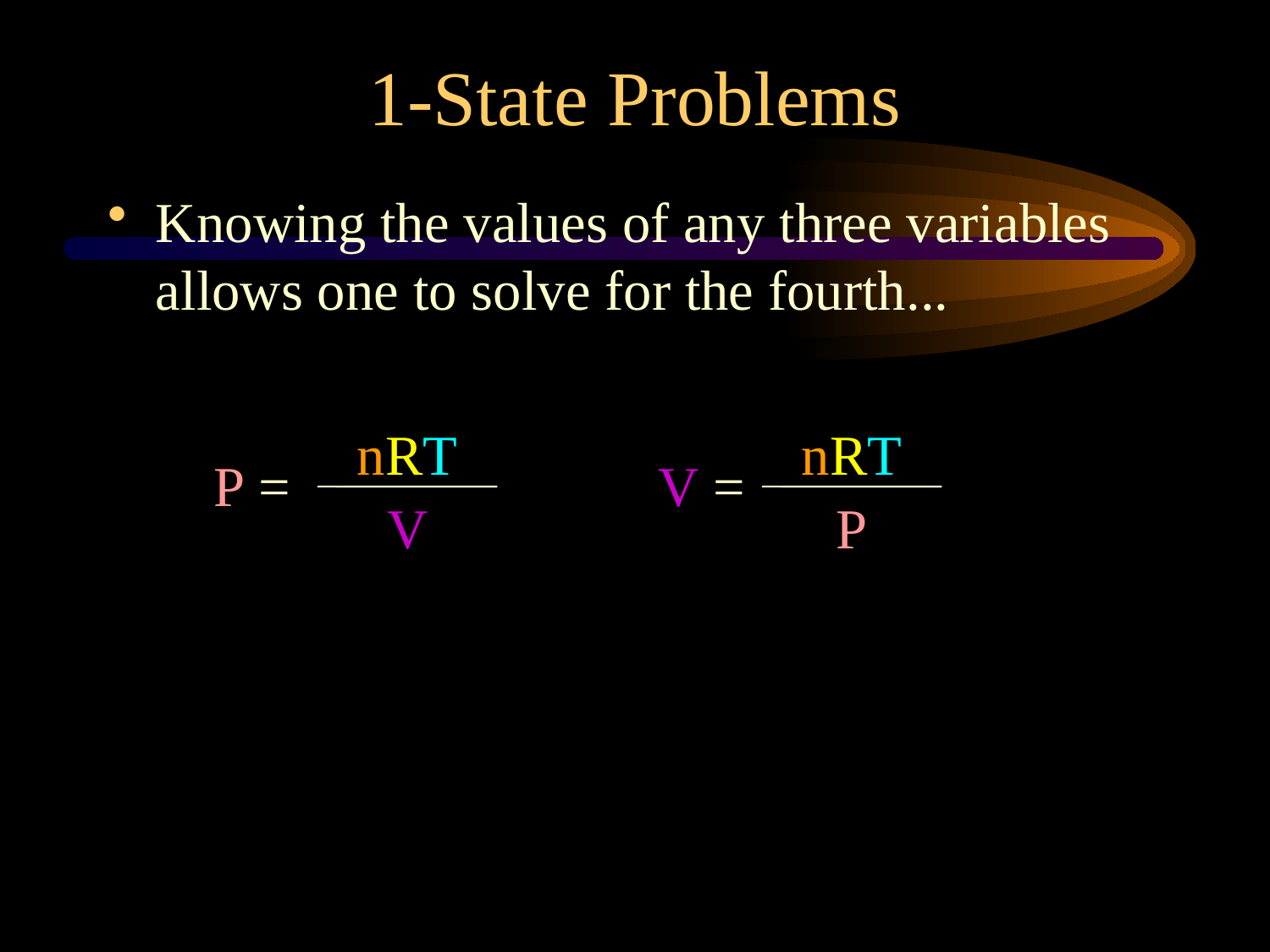

1-State Problems
Knowing the values of any three variables allows one to solve for the fourth...
nRT
nRT
P =
V =

V

P